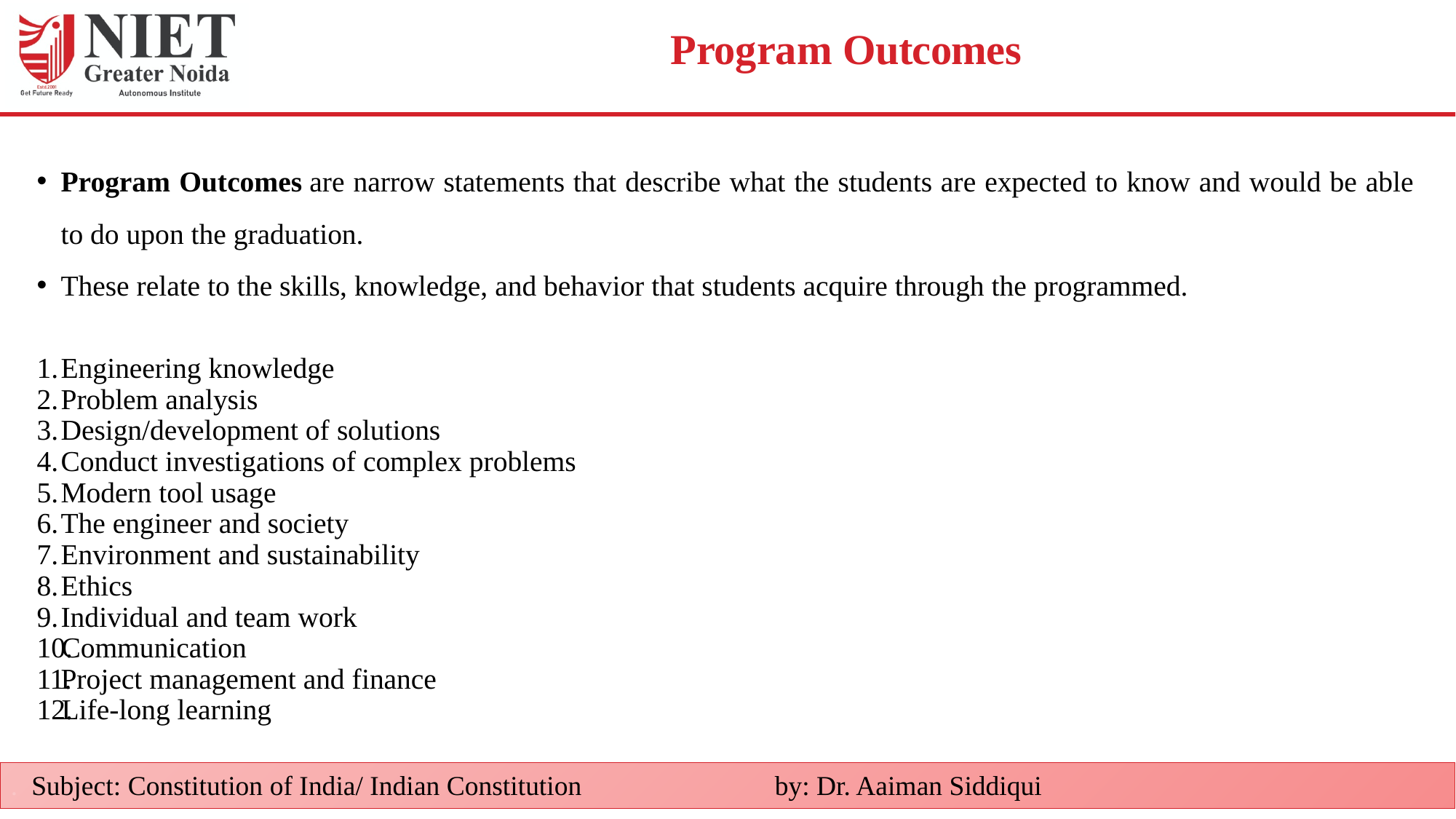

# Program Outcomes
Program Outcomes are narrow statements that describe what the students are expected to know and would be able to do upon the graduation.
These relate to the skills, knowledge, and behavior that students acquire through the programmed.

Engineering knowledge
Problem analysis
Design/development of solutions
Conduct investigations of complex problems
Modern tool usage
The engineer and society
Environment and sustainability
Ethics
Individual and team work
Communication
Project management and finance
Life-long learning